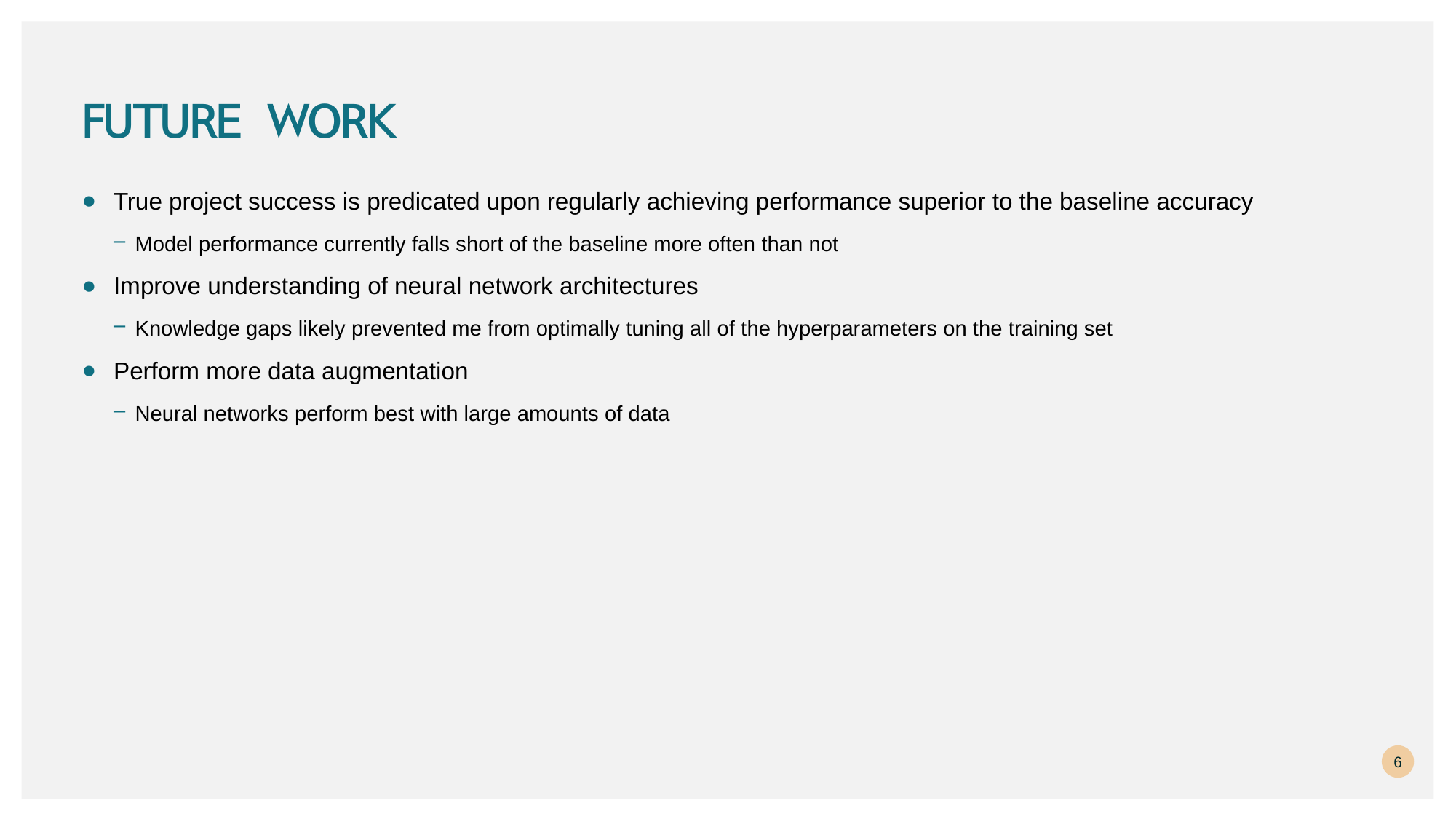

# Future  Work
True project success is predicated upon regularly achieving performance superior to the baseline accuracy
Model performance currently falls short of the baseline more often than not
Improve understanding of neural network architectures
Knowledge gaps likely prevented me from optimally tuning all of the hyperparameters on the training set
Perform more data augmentation
Neural networks perform best with large amounts of data
6